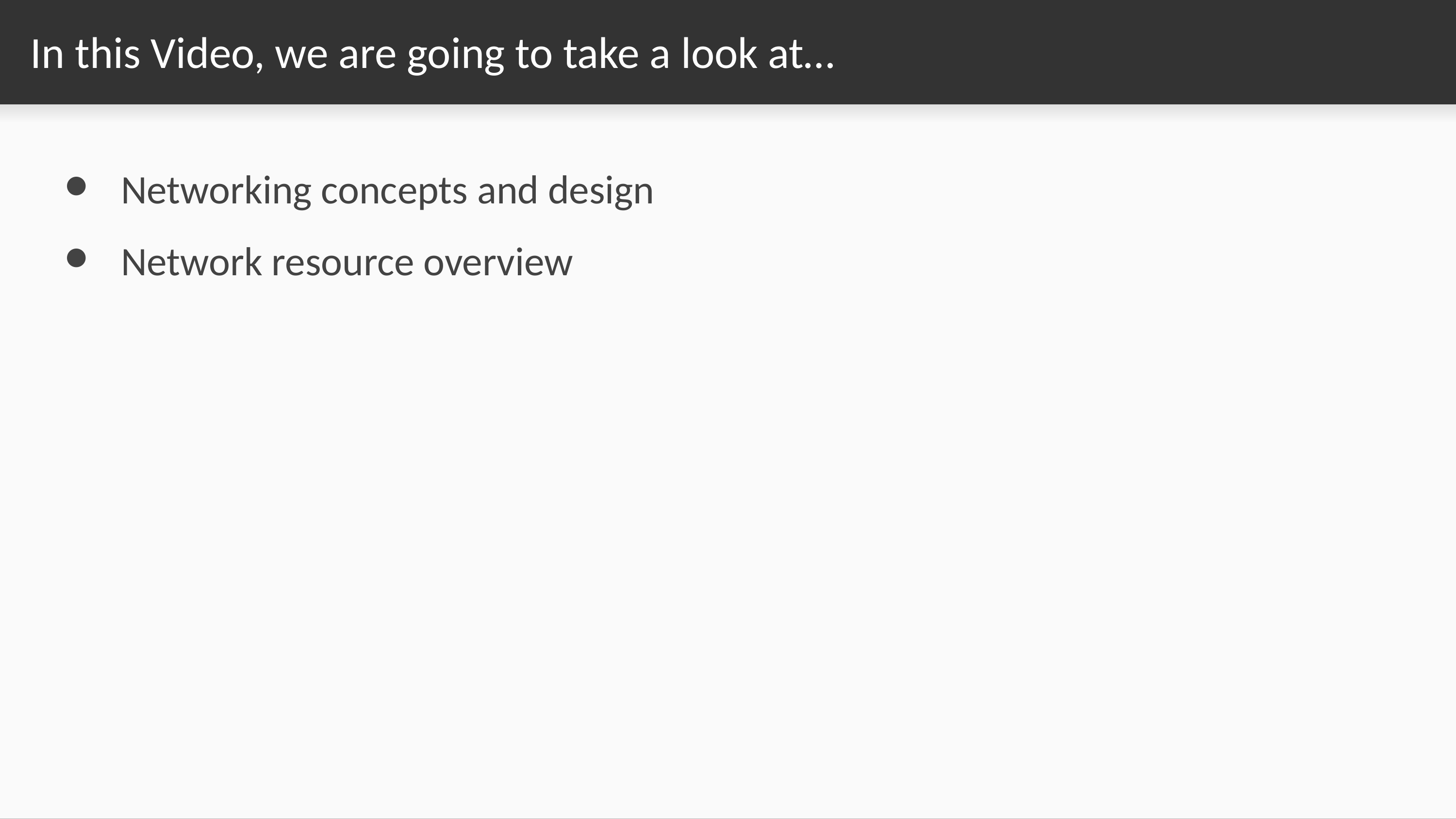

# In this Video, we are going to take a look at…
Networking concepts and design
Network resource overview